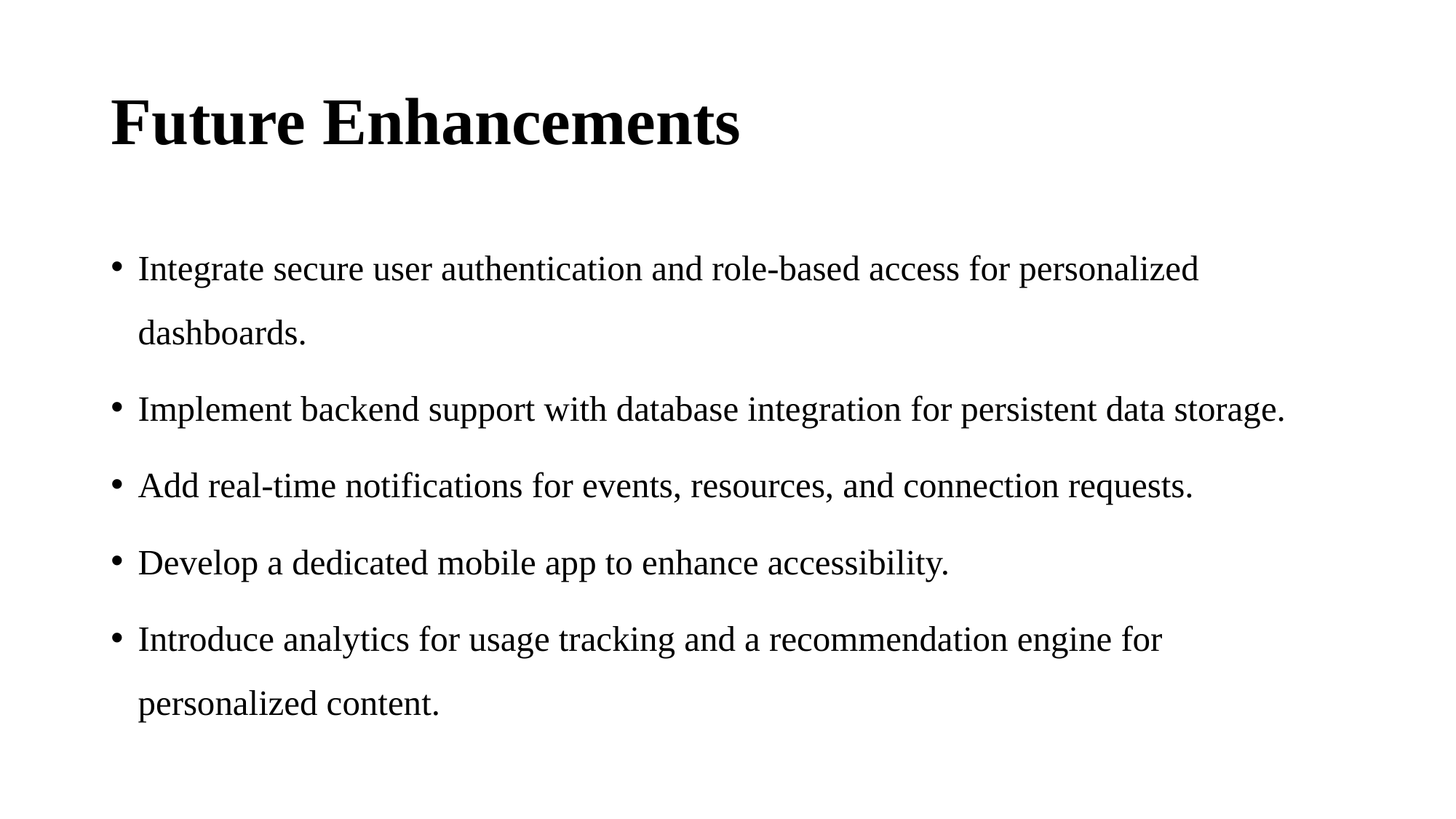

# Future Enhancements
Integrate secure user authentication and role-based access for personalized dashboards.
Implement backend support with database integration for persistent data storage.
Add real-time notifications for events, resources, and connection requests.
Develop a dedicated mobile app to enhance accessibility.
Introduce analytics for usage tracking and a recommendation engine for personalized content.